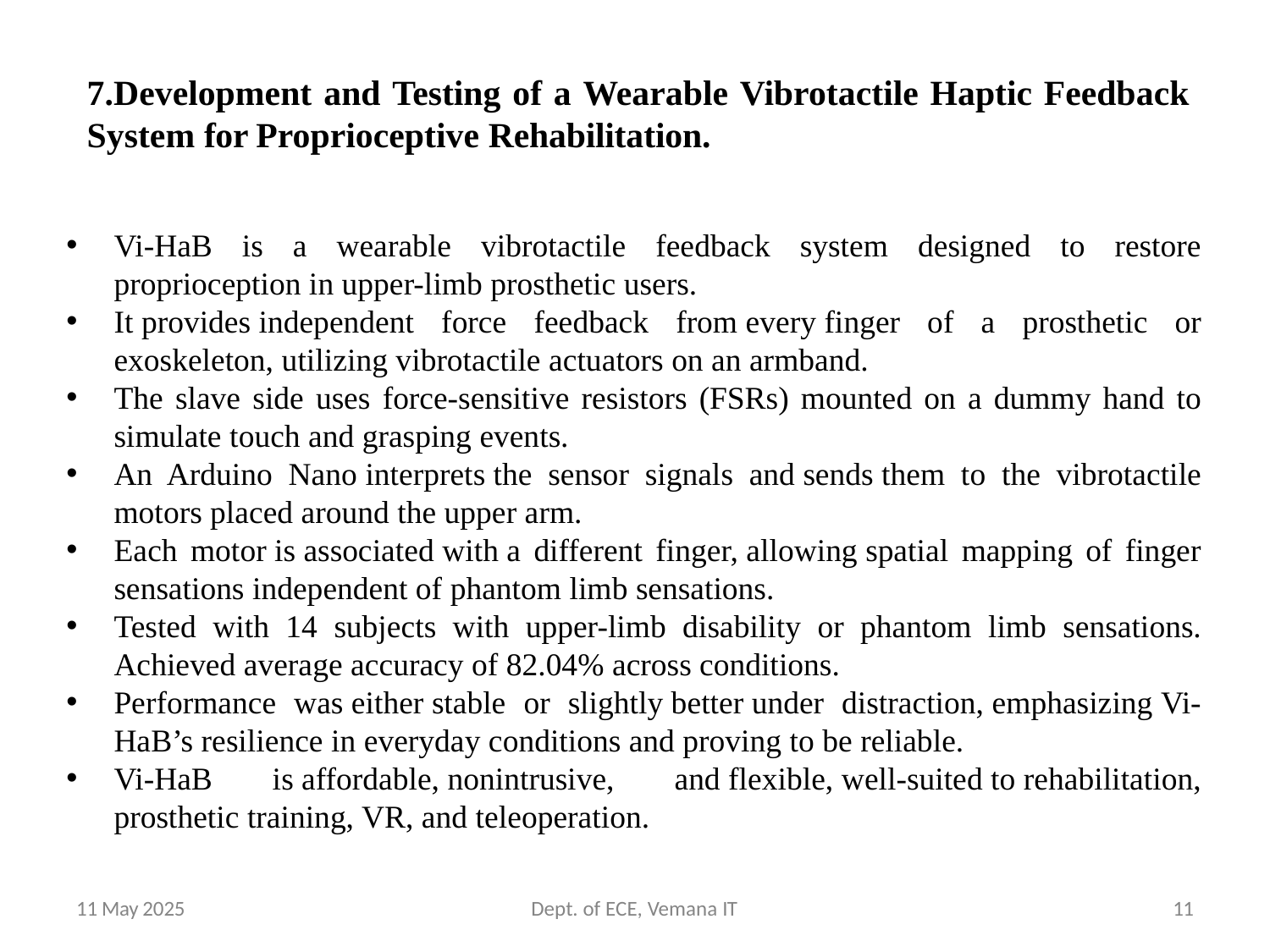

7.Development and Testing of a Wearable Vibrotactile Haptic Feedback System for Proprioceptive Rehabilitation.

Vi-HaB is a wearable vibrotactile feedback system designed to restore proprioception in upper-limb prosthetic users.
It provides independent force feedback from every finger of a prosthetic or exoskeleton, utilizing vibrotactile actuators on an armband.
The slave side uses force-sensitive resistors (FSRs) mounted on a dummy hand to simulate touch and grasping events.
An Arduino Nano interprets the sensor signals and sends them to the vibrotactile motors placed around the upper arm.
Each motor is associated with a different finger, allowing spatial mapping of finger sensations independent of phantom limb sensations.
Tested with 14 subjects with upper-limb disability or phantom limb sensations. Achieved average accuracy of 82.04% across conditions.
Performance was either stable or slightly better under distraction, emphasizing Vi-HaB’s resilience in everyday conditions and proving to be reliable.
Vi-HaB is affordable, nonintrusive, and flexible, well-suited to rehabilitation, prosthetic training, VR, and teleoperation.
11 May 2025
Dept. of ECE, Vemana IT
11